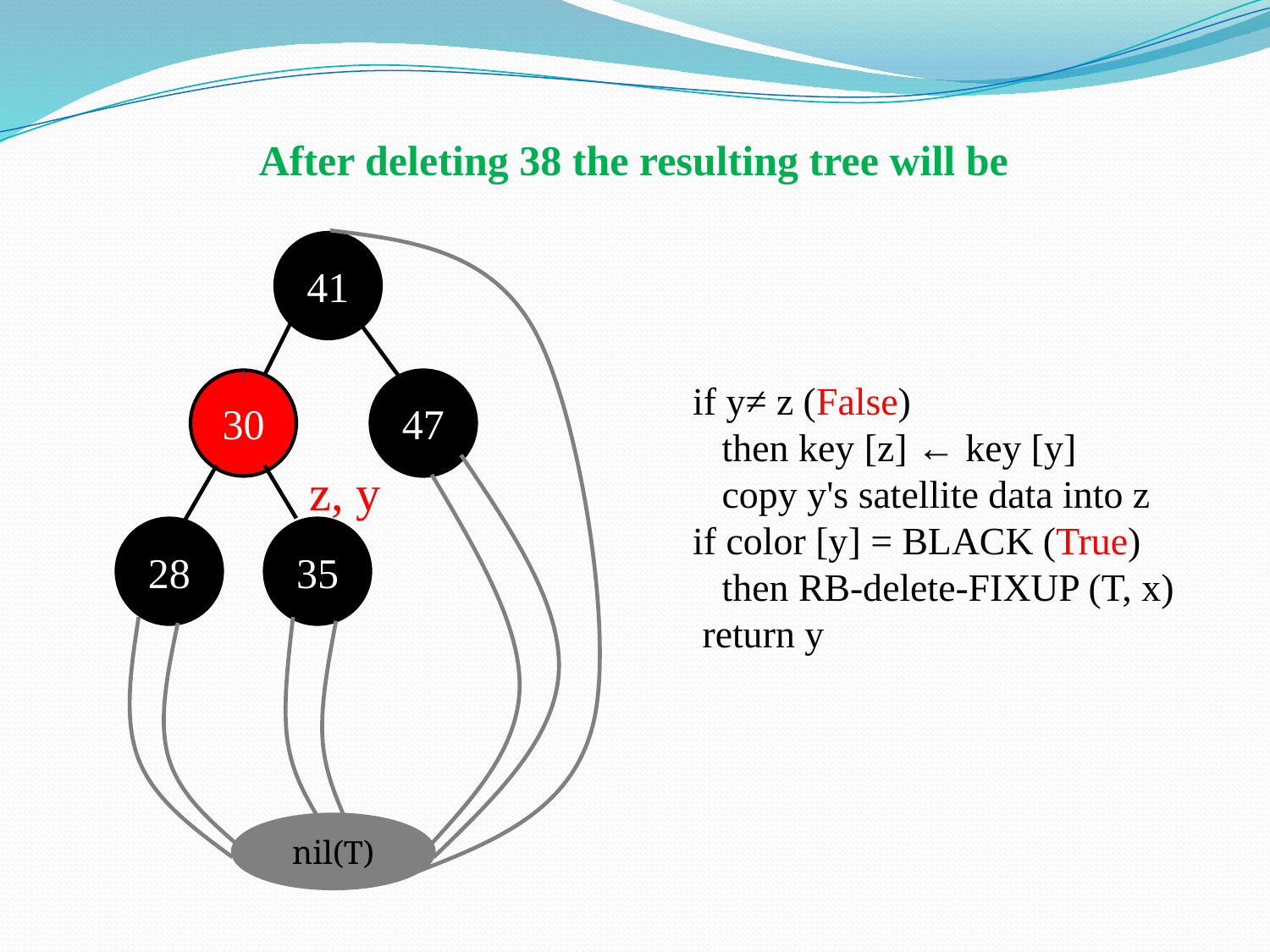

After deleting 38 the resulting tree will be

41

30
47
if y≠ z (False)
   then key [z] ← key [y]
   copy y's satellite data into z
if color [y] = BLACK (True)
   then RB-delete-FIXUP (T, x)
 return y

z, y

28
35

nil(T)